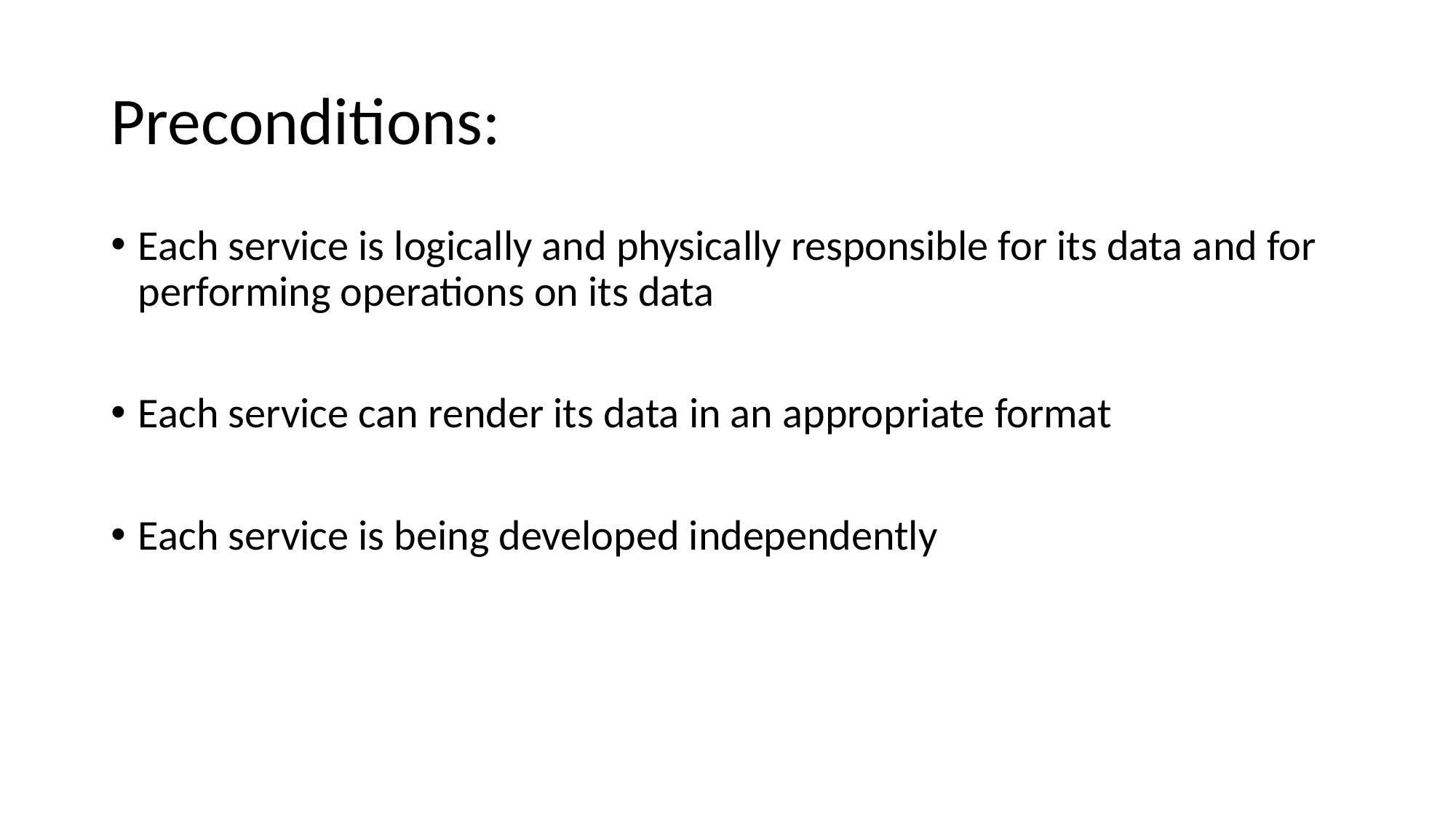

# Preconditions:
Each service is logically and physically responsible for its data and for performing operations on its data

Each service can render its data in an appropriate format

Each service is being developed independently